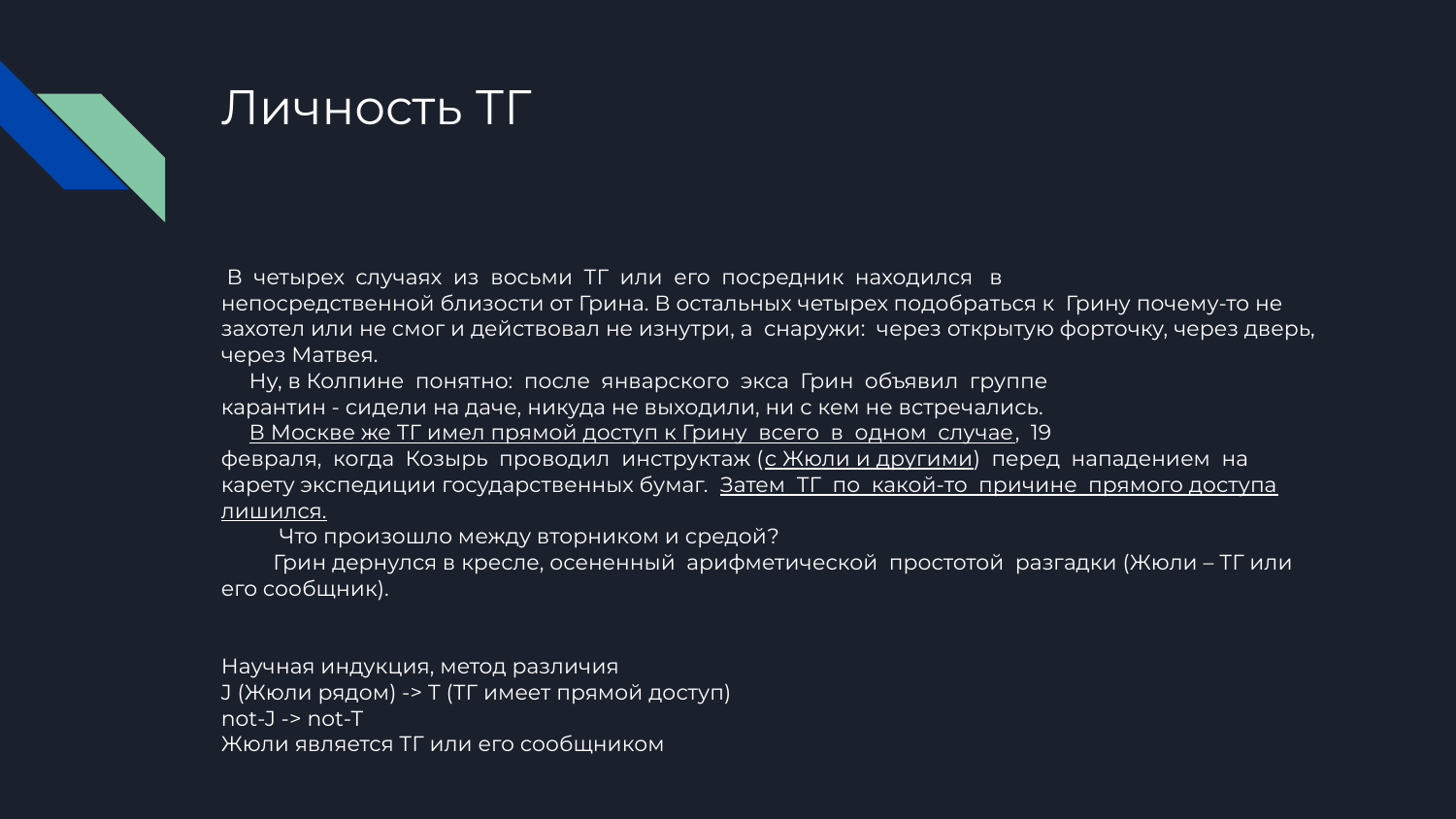

# Личность ТГ
 В  четырех  случаях  из  восьми  ТГ  или  его  посредник  находился   в
непосредственной близости от Грина. В остальных четырех подобраться к  Грину почему-то не захотел или не смог и действовал не изнутри, а  снаружи:  через открытую форточку, через дверь, через Матвея.
     Ну, в Колпине  понятно:  после  январского  экса  Грин  объявил  группе
карантин - сидели на даче, никуда не выходили, ни с кем не встречались.
     В Москве же ТГ имел прямой доступ к Грину  всего  в  одном  случае,  19
февраля,  когда  Козырь  проводил  инструктаж (с Жюли и другими)  перед  нападением  на  карету экспедиции государственных бумаг.  Затем  ТГ  по  какой-то  причине  прямого доступа лишился.
Что произошло между вторником и средой?
    	 Грин дернулся в кресле, осененный  арифметической  простотой  разгадки (Жюли – ТГ или его сообщник).

Научная индукция, метод различия
J (Жюли рядом) -> T (ТГ имеет прямой доступ)
not-J -> not-T
Жюли является ТГ или его сообщником